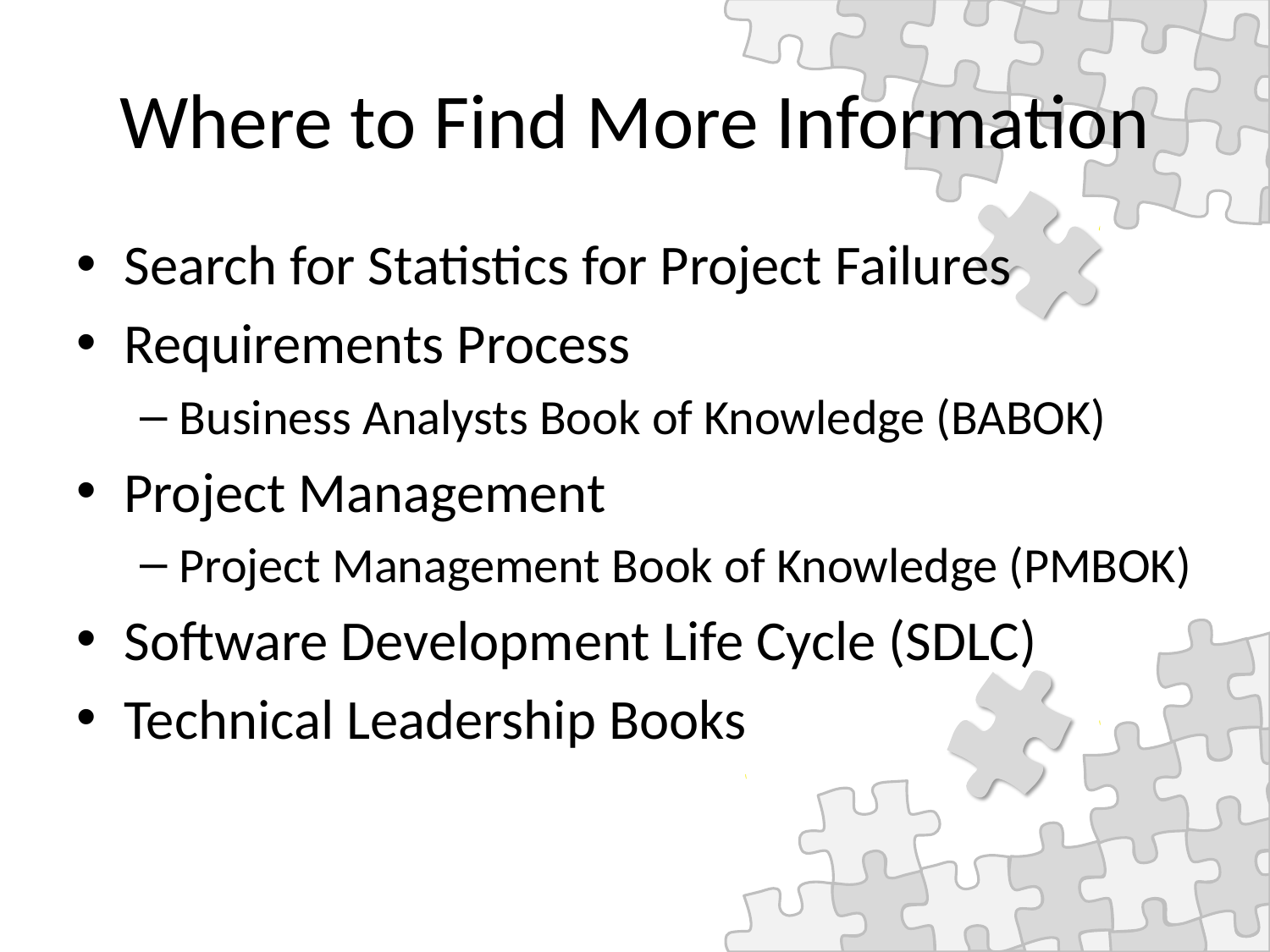

# Where to Find More Information
Search for Statistics for Project Failures
Requirements Process
Business Analysts Book of Knowledge (BABOK)
Project Management
Project Management Book of Knowledge (PMBOK)
Software Development Life Cycle (SDLC)
Technical Leadership Books